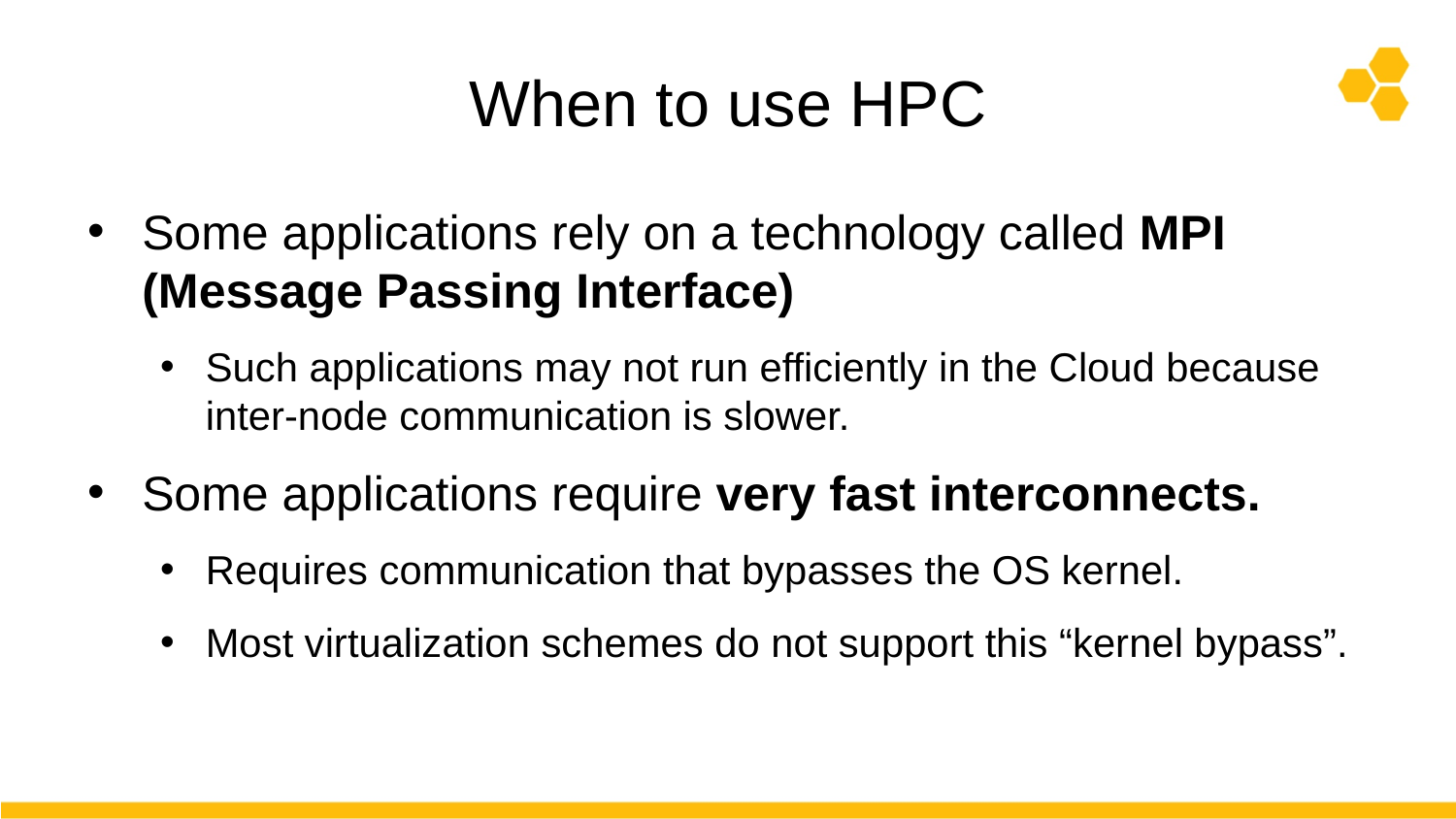

# When to use HPC
Some applications rely on a technology called MPI (Message Passing Interface)
Such applications may not run efficiently in the Cloud because inter-node communication is slower.
Some applications require very fast interconnects.
Requires communication that bypasses the OS kernel.
Most virtualization schemes do not support this “kernel bypass”.